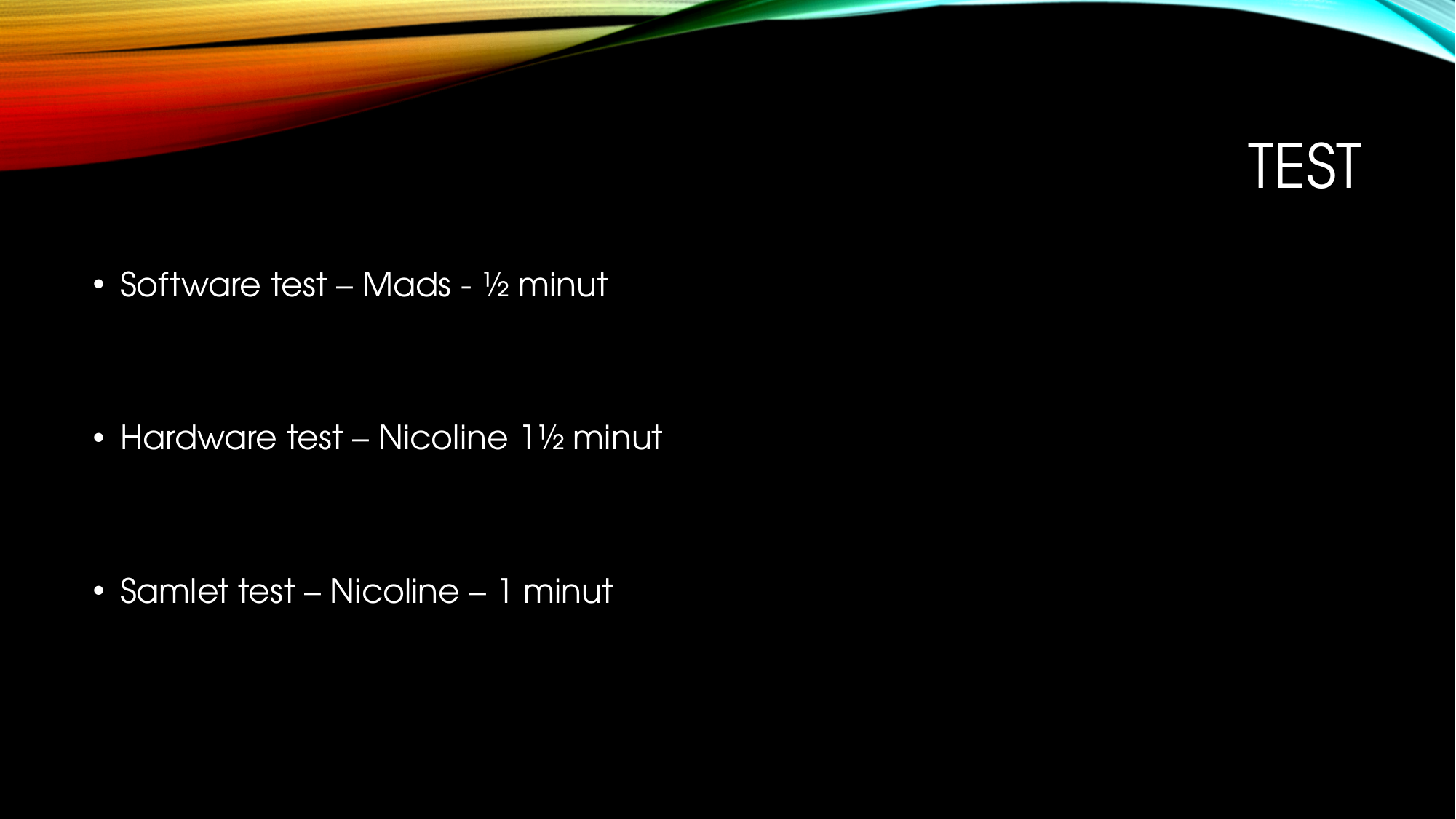

# Test
Software test – Mads - ½ minut

Hardware test – Nicoline 1½ minut

Samlet test – Nicoline – 1 minut